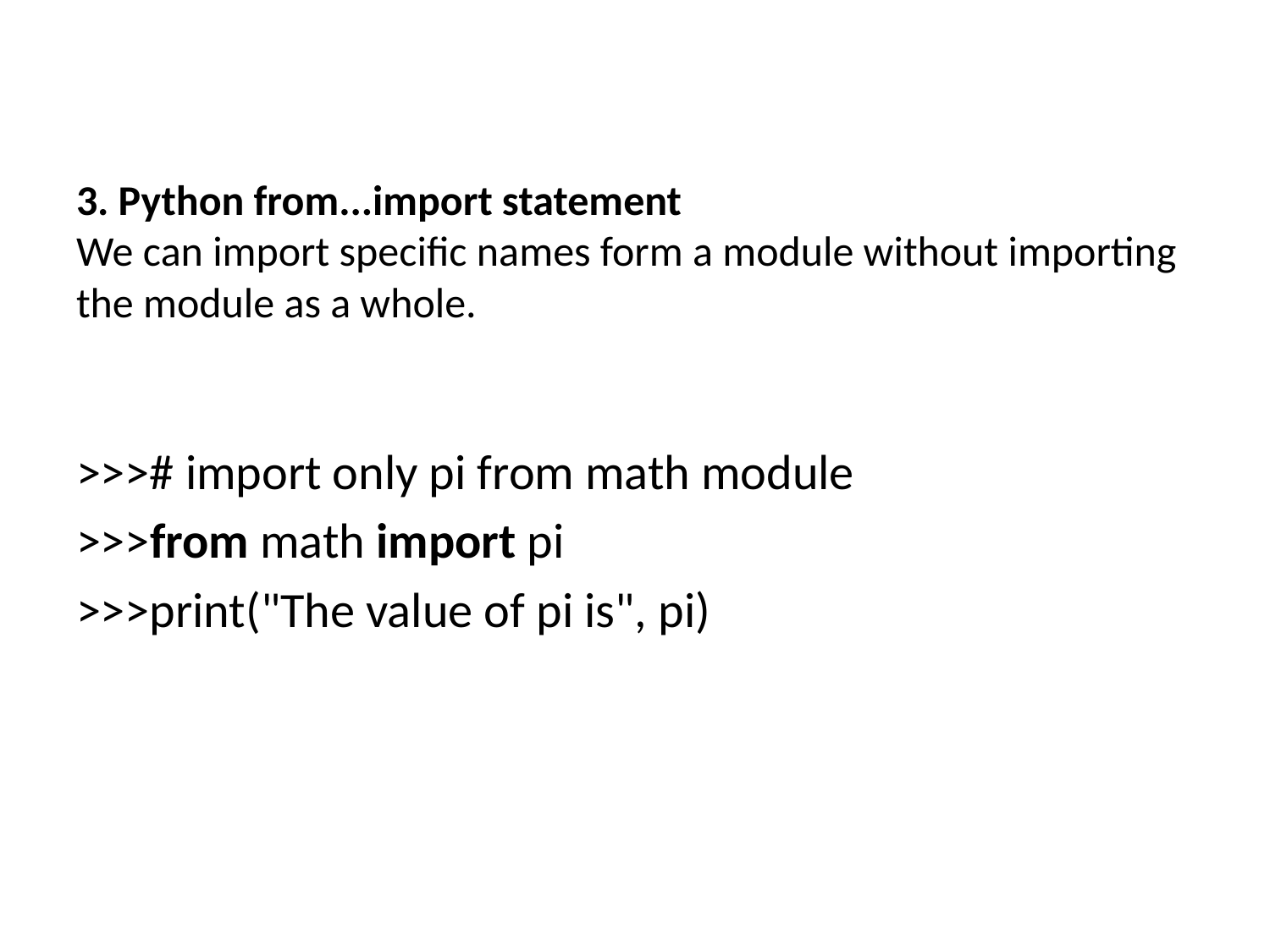

# 3. Python from...import statement We can import specific names form a module without importing the module as a whole.
>>># import only pi from math module
>>>from math import pi
>>>print("The value of pi is", pi)